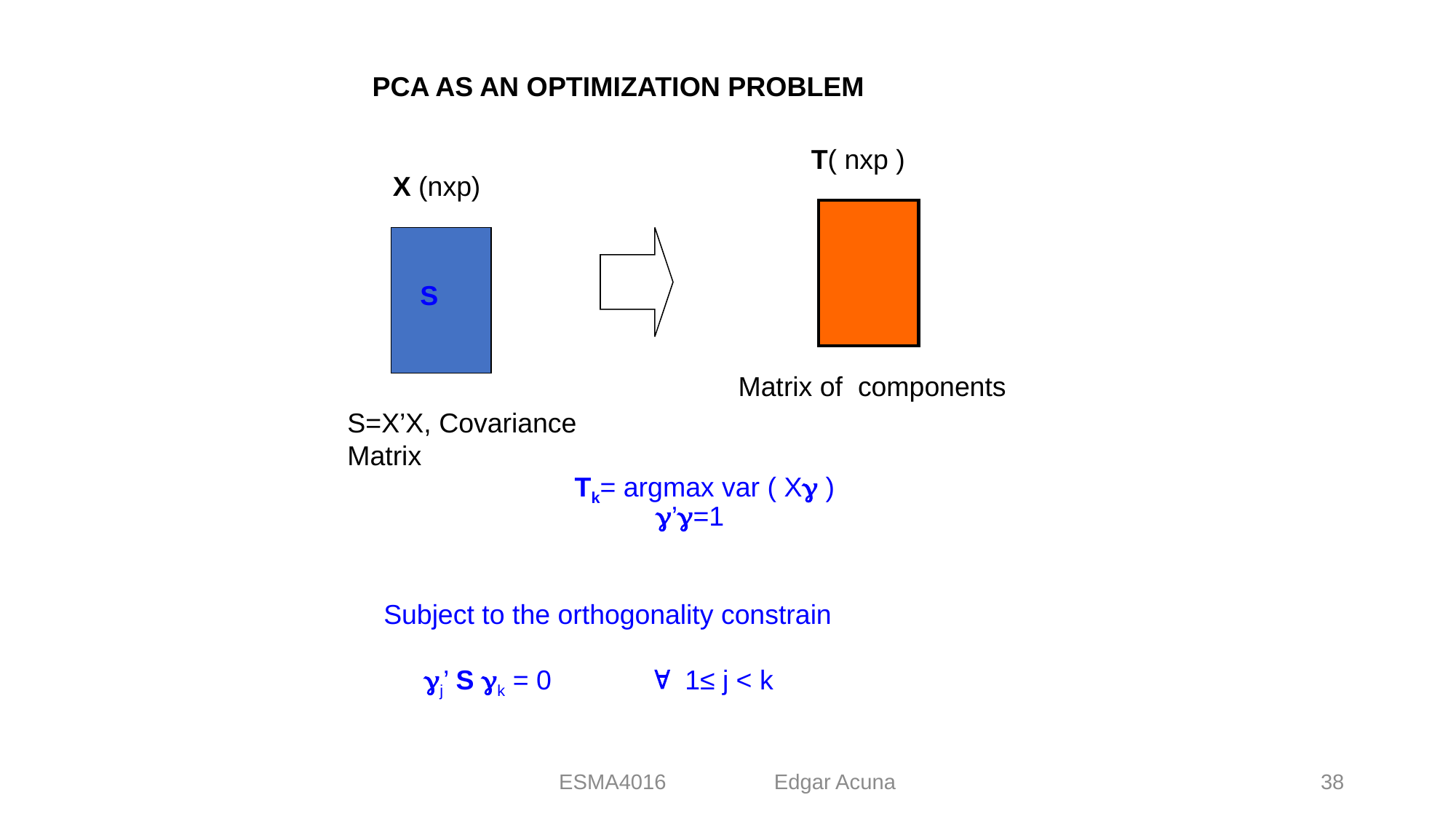

PCA AS AN OPTIMIZATION PROBLEM

T( nxp )
X (nxp)

S
Matrix of  components
S=X’X, Covariance Matrix
Tk= argmax var ( Xγ )
γ’γ=1

Subject to the orthogonality constrain
γj’ S γk = 0	 ∀  1≤ j < k

ESMA4016                  Edgar Acuna
38